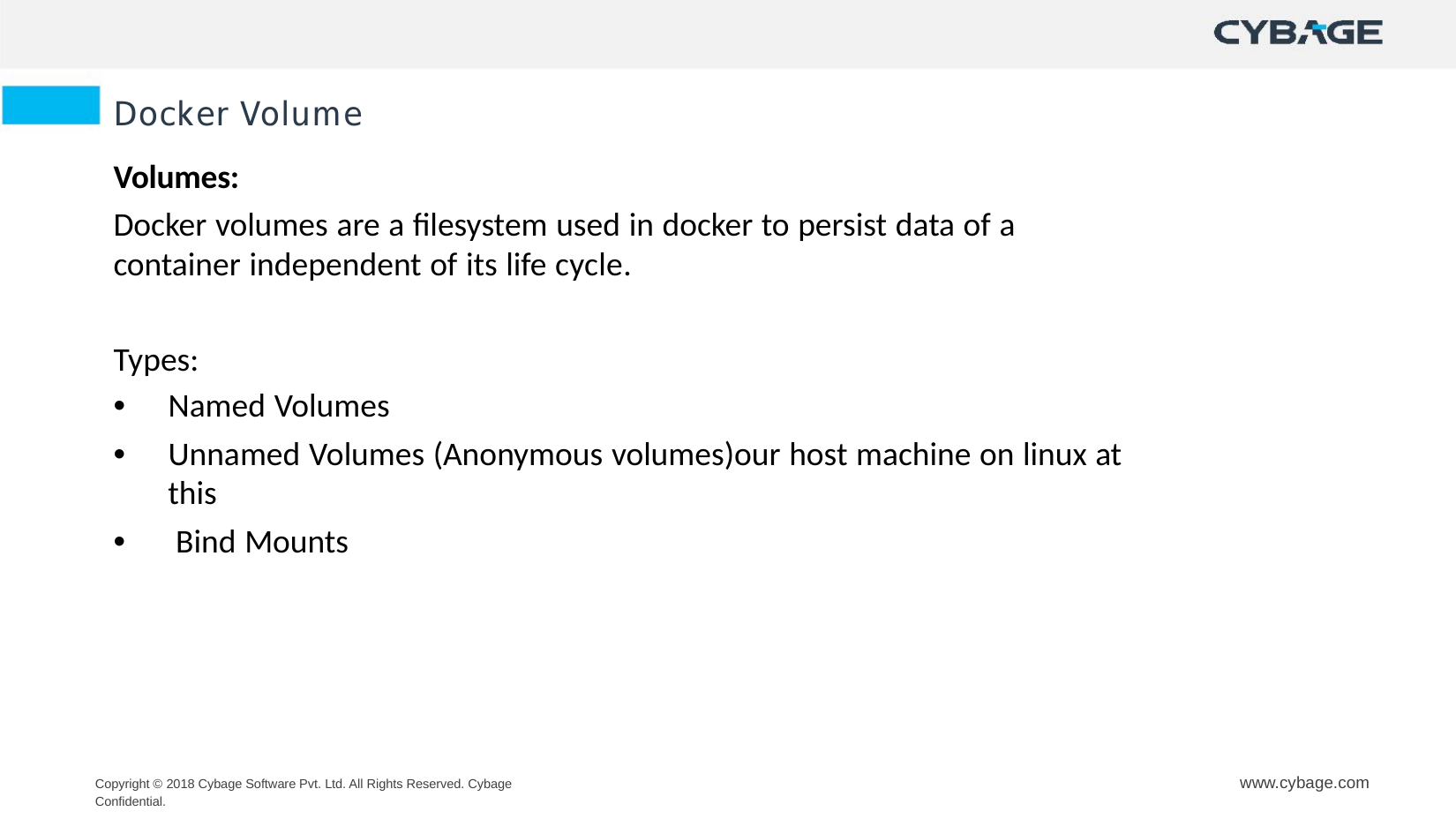

Docker Volume
Volumes:
Docker volumes are a filesystem used in docker to persist data of a
container independent of its life cycle.
Types:
• Named Volumes
• Unnamed Volumes (Anonymous volumes)our host machine on linux at
this
• Bind Mounts
www.cybage.com
Copyright © 2018 Cybage Software Pvt. Ltd. All Rights Reserved. Cybage Confidential.